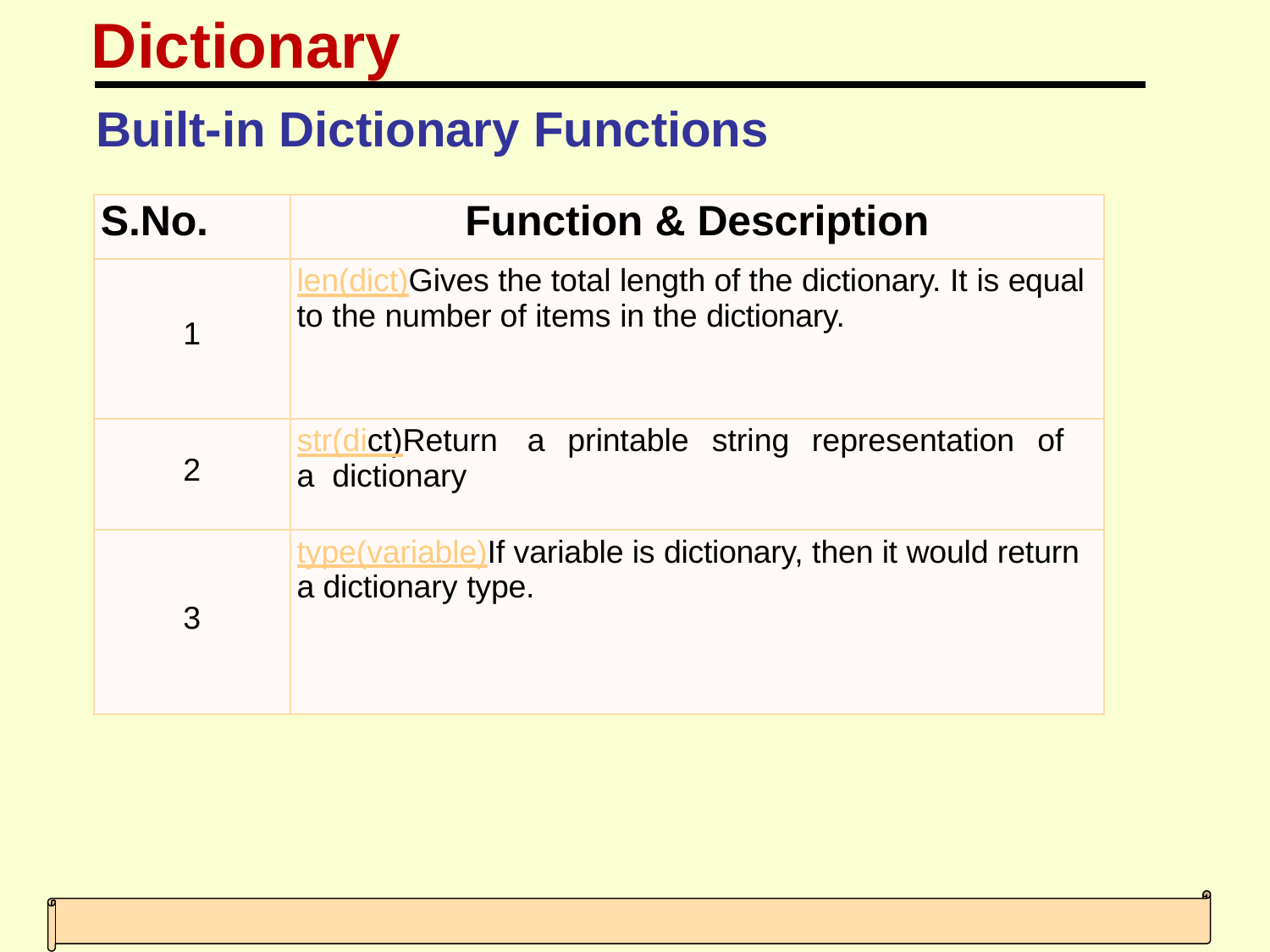

# Dictionary

Built-in Dictionary Functions
| S.No. | Function & Description |
| --- | --- |
| 1 | len(dict)Gives the total length of the dictionary. It is equal to the number of items in the dictionary. |
| 2 | str(dict)Return a printable string representation of a dictionary |
| 3 | type(variable)If variable is dictionary, then it would return a dictionary type. |